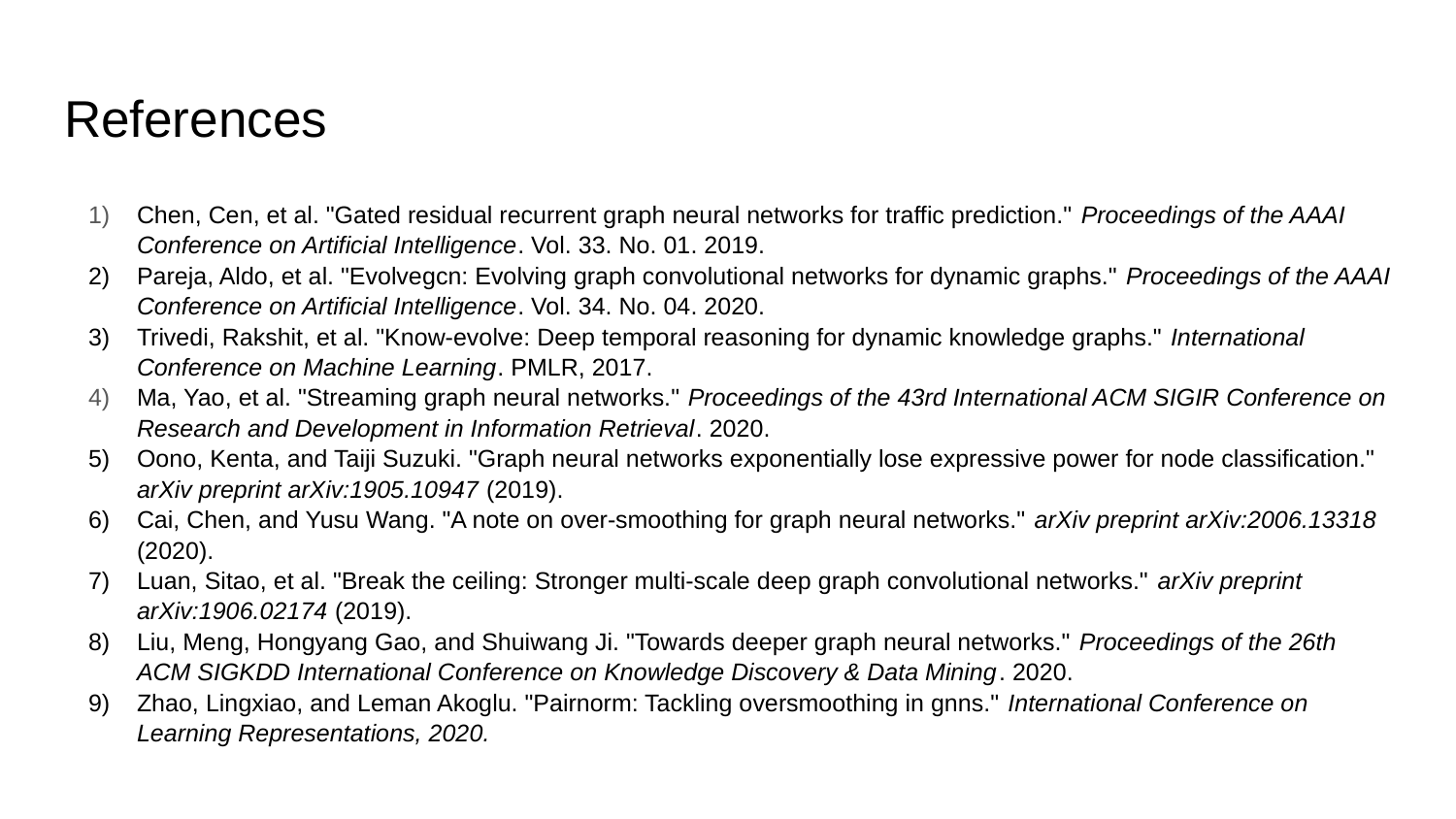

# References
Chen, Cen, et al. "Gated residual recurrent graph neural networks for traffic prediction." Proceedings of the AAAI Conference on Artificial Intelligence. Vol. 33. No. 01. 2019.
Pareja, Aldo, et al. "Evolvegcn: Evolving graph convolutional networks for dynamic graphs." Proceedings of the AAAI Conference on Artificial Intelligence. Vol. 34. No. 04. 2020.
Trivedi, Rakshit, et al. "Know-evolve: Deep temporal reasoning for dynamic knowledge graphs." International Conference on Machine Learning. PMLR, 2017.
Ma, Yao, et al. "Streaming graph neural networks." Proceedings of the 43rd International ACM SIGIR Conference on Research and Development in Information Retrieval. 2020.
Oono, Kenta, and Taiji Suzuki. "Graph neural networks exponentially lose expressive power for node classification." arXiv preprint arXiv:1905.10947 (2019).
Cai, Chen, and Yusu Wang. "A note on over-smoothing for graph neural networks." arXiv preprint arXiv:2006.13318 (2020).
Luan, Sitao, et al. "Break the ceiling: Stronger multi-scale deep graph convolutional networks." arXiv preprint arXiv:1906.02174 (2019).
Liu, Meng, Hongyang Gao, and Shuiwang Ji. "Towards deeper graph neural networks." Proceedings of the 26th ACM SIGKDD International Conference on Knowledge Discovery & Data Mining. 2020.
Zhao, Lingxiao, and Leman Akoglu. "Pairnorm: Tackling oversmoothing in gnns." International Conference on Learning Representations, 2020.